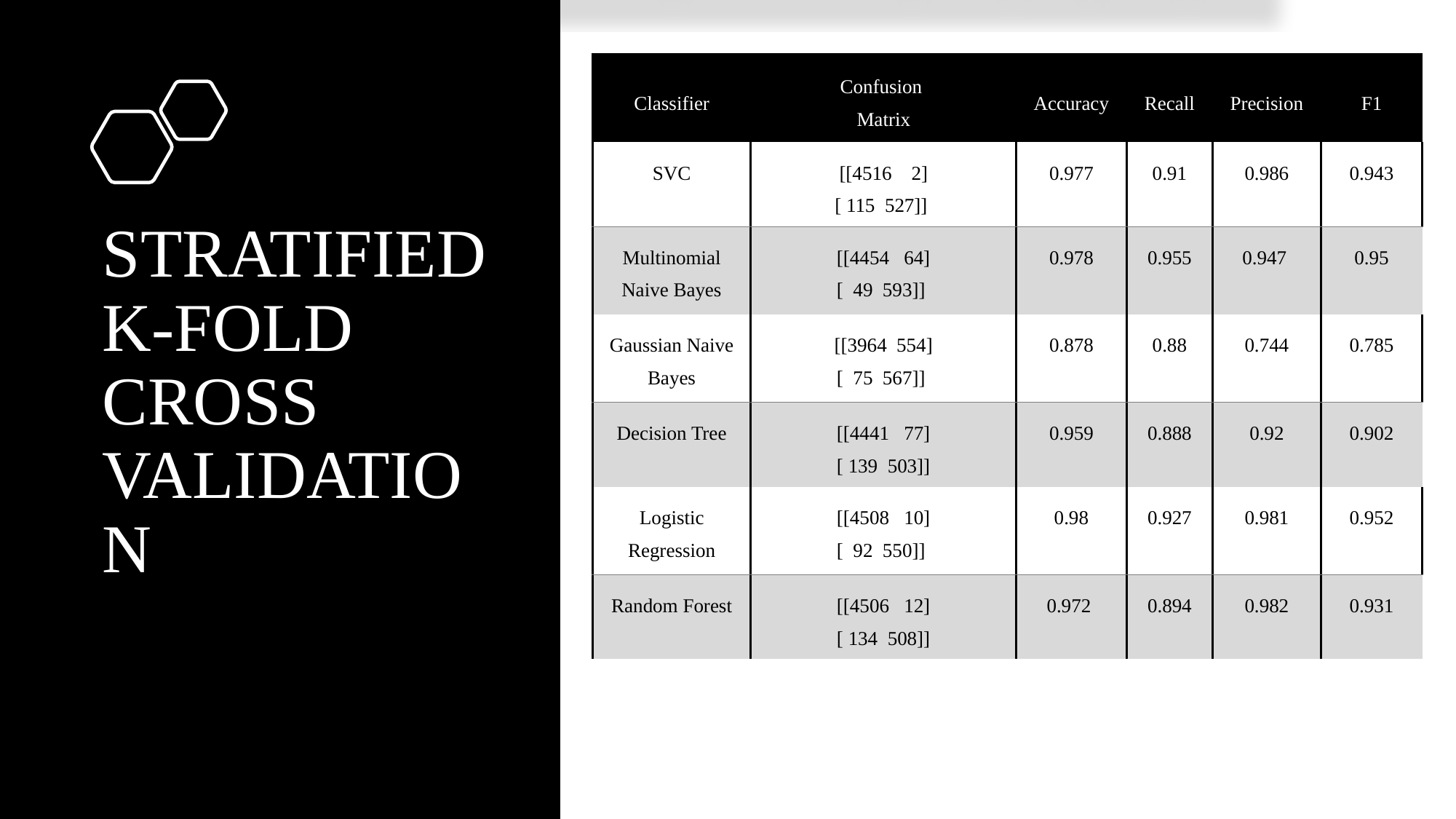

| Classifier | Confusion Matrix | Accuracy | Recall | Precision | F1 |
| --- | --- | --- | --- | --- | --- |
| SVC | [[4516 2] [ 115 527]] | 0.977 | 0.91 | 0.986 | 0.943 |
| Multinomial Naive Bayes | [[4454 64] [ 49 593]] | 0.978 | 0.955 | 0.947 | 0.95 |
| Gaussian Naive Bayes | [[3964 554] [ 75 567]] | 0.878 | 0.88 | 0.744 | 0.785 |
| Decision Tree | [[4441 77] [ 139 503]] | 0.959 | 0.888 | 0.92 | 0.902 |
| Logistic Regression | [[4508 10] [ 92 550]] | 0.98 | 0.927 | 0.981 | 0.952 |
| Random Forest | [[4506 12] [ 134 508]] | 0.972 | 0.894 | 0.982 | 0.931 |

# STRATIFIED K-FOLD CROSS VALIDATION